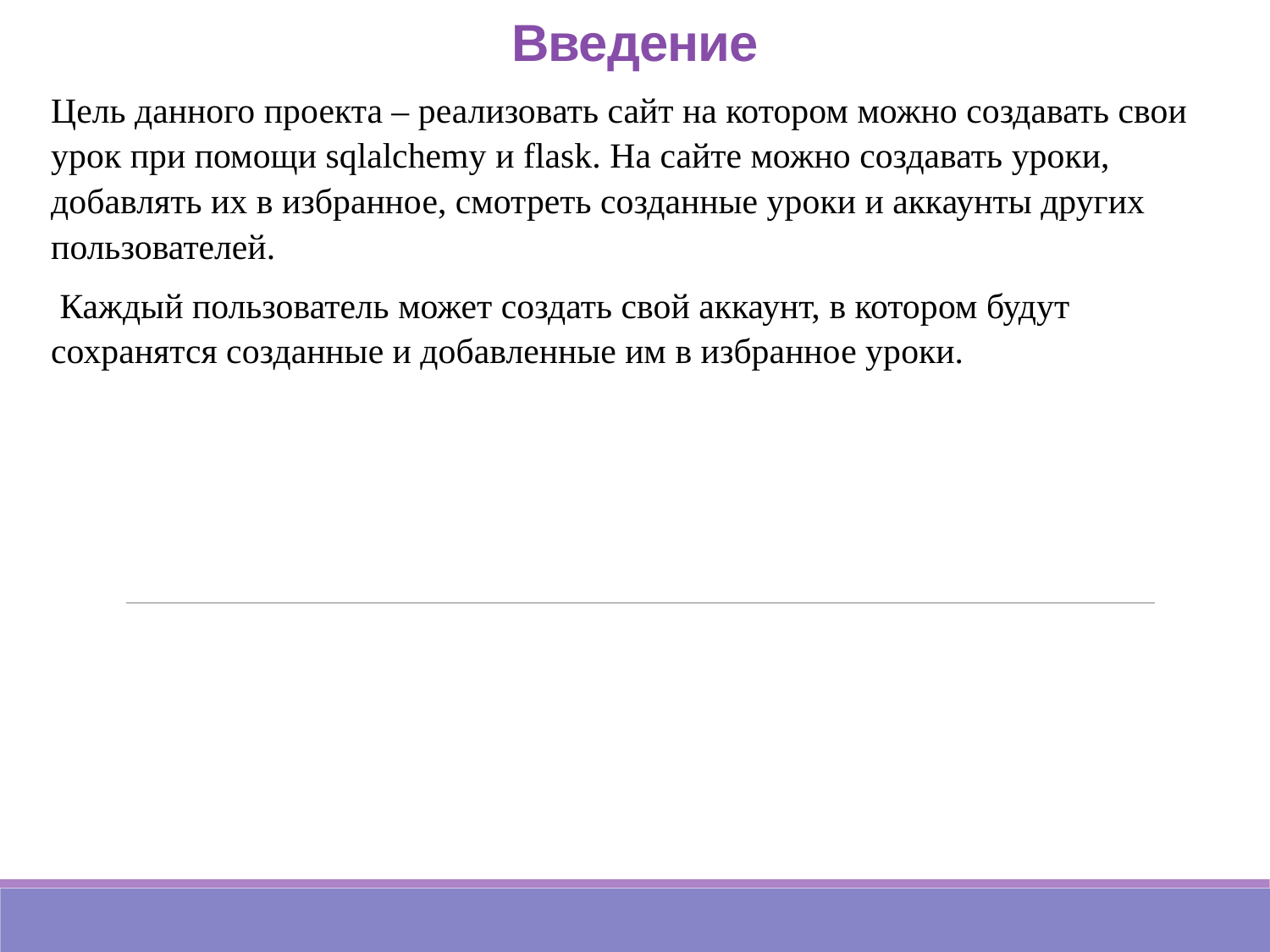

# Введение
Цель данного проекта – реализовать сайт на котором можно создавать свои урок при помощи sqlalchemy и flask. На сайте можно создавать уроки, добавлять их в избранное, смотреть созданные уроки и аккаунты других пользователей.
 Каждый пользователь может создать свой аккаунт, в котором будут сохранятся созданные и добавленные им в избранное уроки.